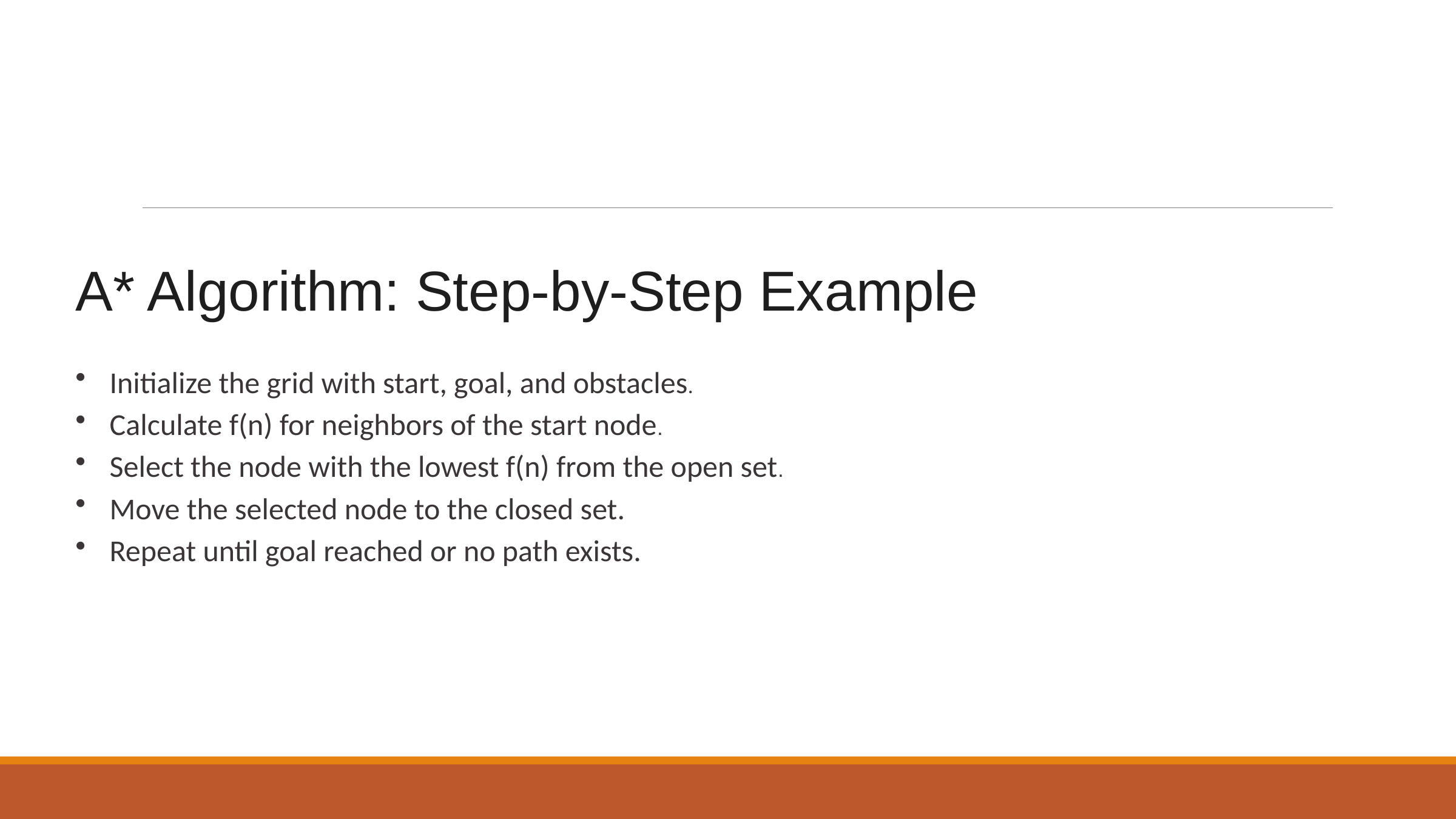

A* Algorithm: Step-by-Step Example
Initialize the grid with start, goal, and obstacles.
Calculate f(n) for neighbors of the start node.
Select the node with the lowest f(n) from the open set.
Move the selected node to the closed set.
Repeat until goal reached or no path exists.